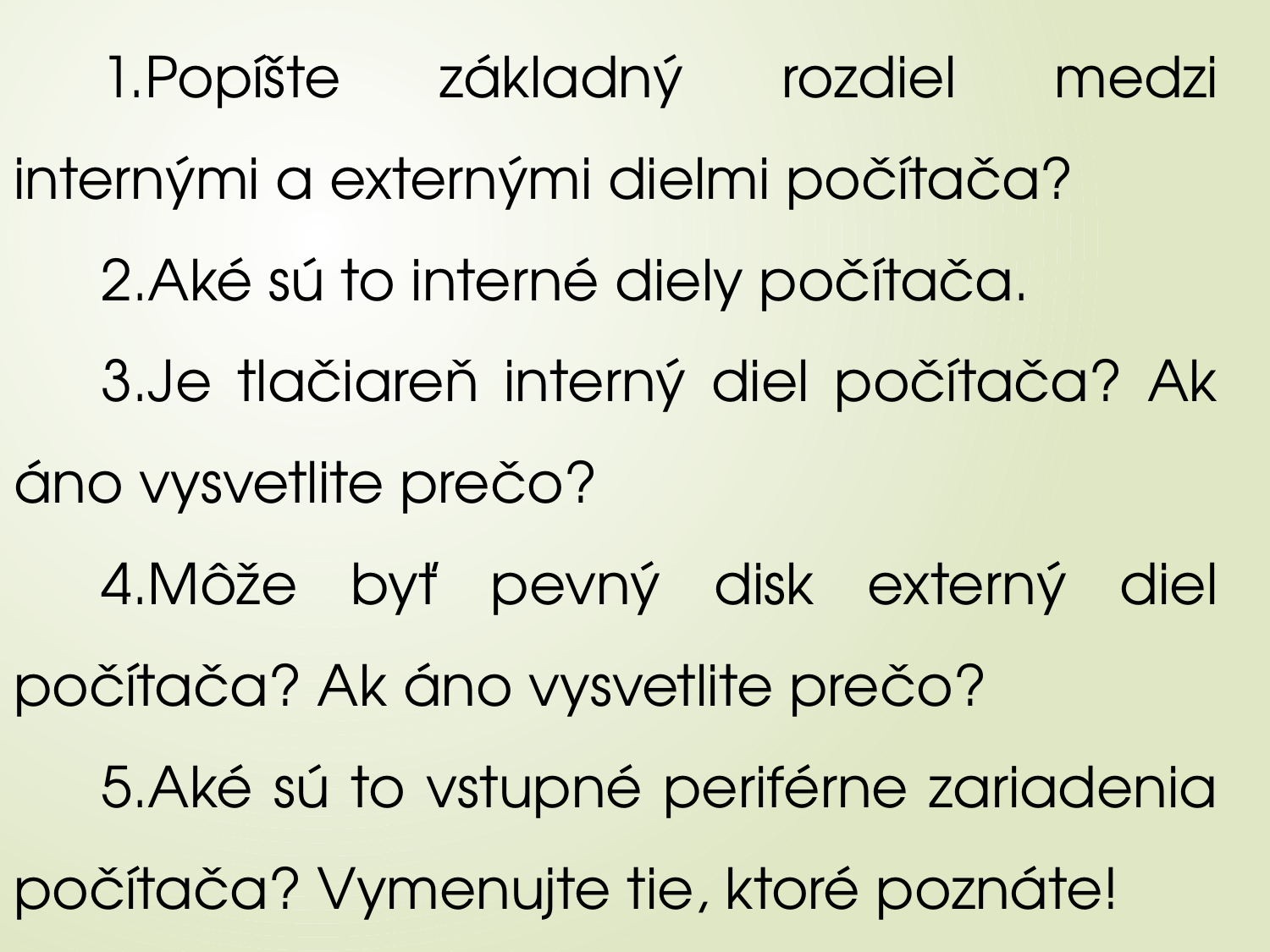

Popíšte základný rozdiel medzi internými a externými dielmi počítača?
Aké sú to interné diely počítača.
Je tlačiareň interný diel počítača? Ak áno vysvetlite prečo?
Môže byť pevný disk externý diel počítača? Ak áno vysvetlite prečo?
Aké sú to vstupné periférne zariadenia počítača? Vymenujte tie, ktoré poznáte!